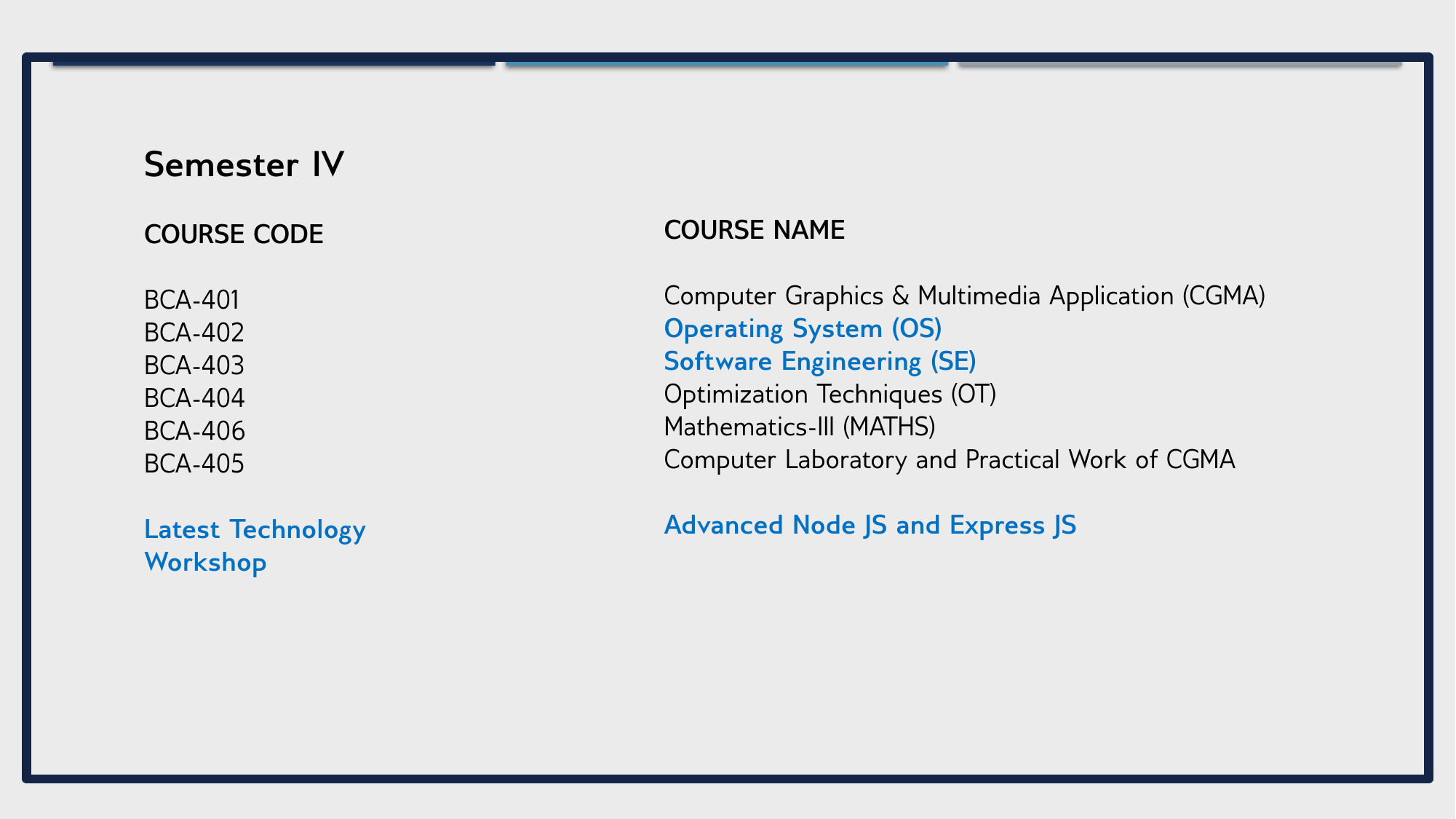

Semester IV

COURSE CODE

BCA-401
BCA-402
BCA-403
BCA-404
BCA-406
BCA-405

Latest Technology
Workshop

COURSE NAME

Computer Graphics & Multimedia Application (CGMA)
Operating System (OS)
Software Engineering (SE)
Optimization Techniques (OT)
Mathematics-III (MATHS)
Computer Laboratory and Practical Work of CGMA

Advanced Node JS and Express JS